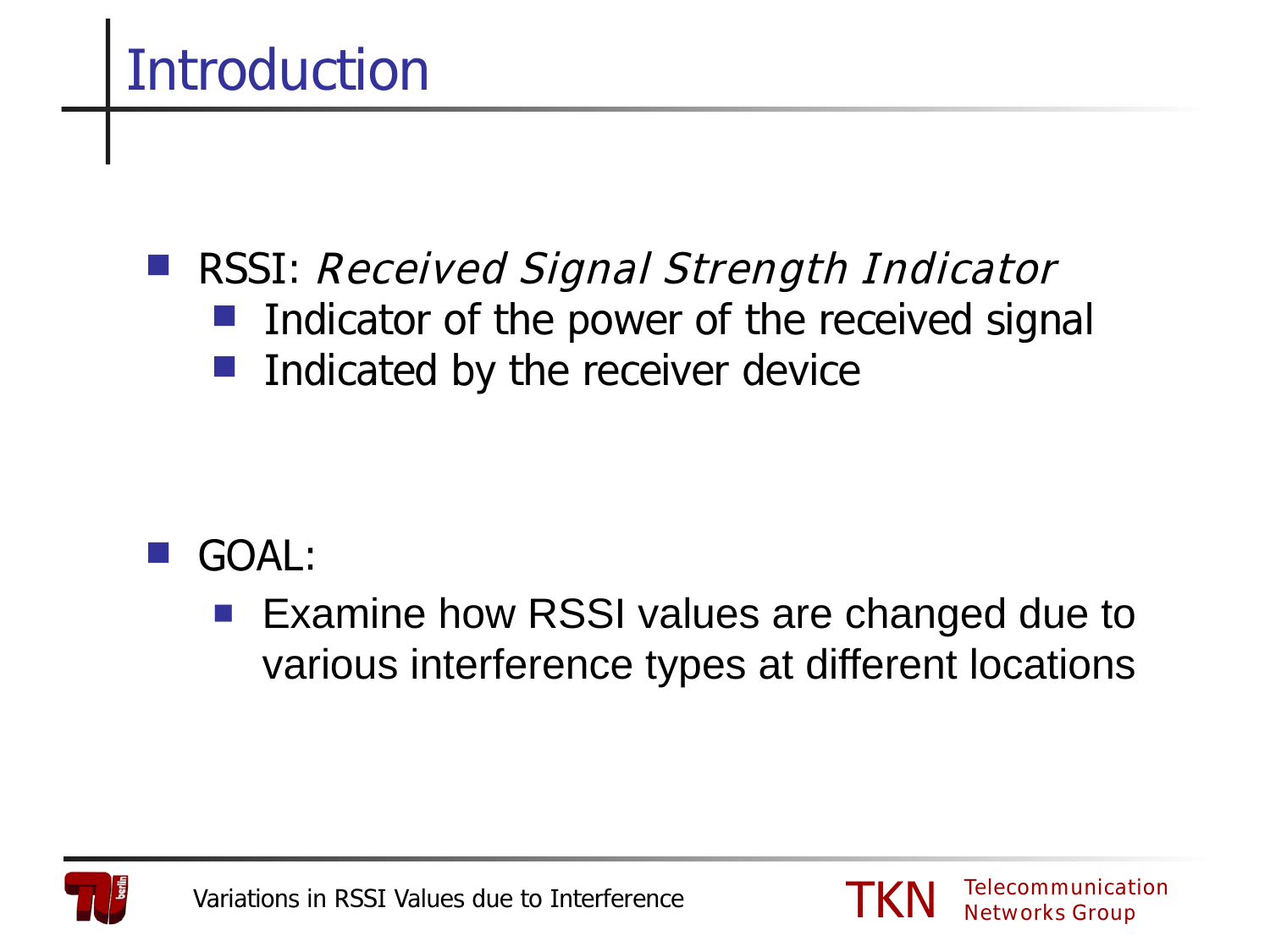

# Introduction

RSSI: Received Signal Strength Indicator
Indicator of the power of the received signal
Indicated by the receiver device

GOAL:
Examine how RSSI values are changed due to various interference types at different locations